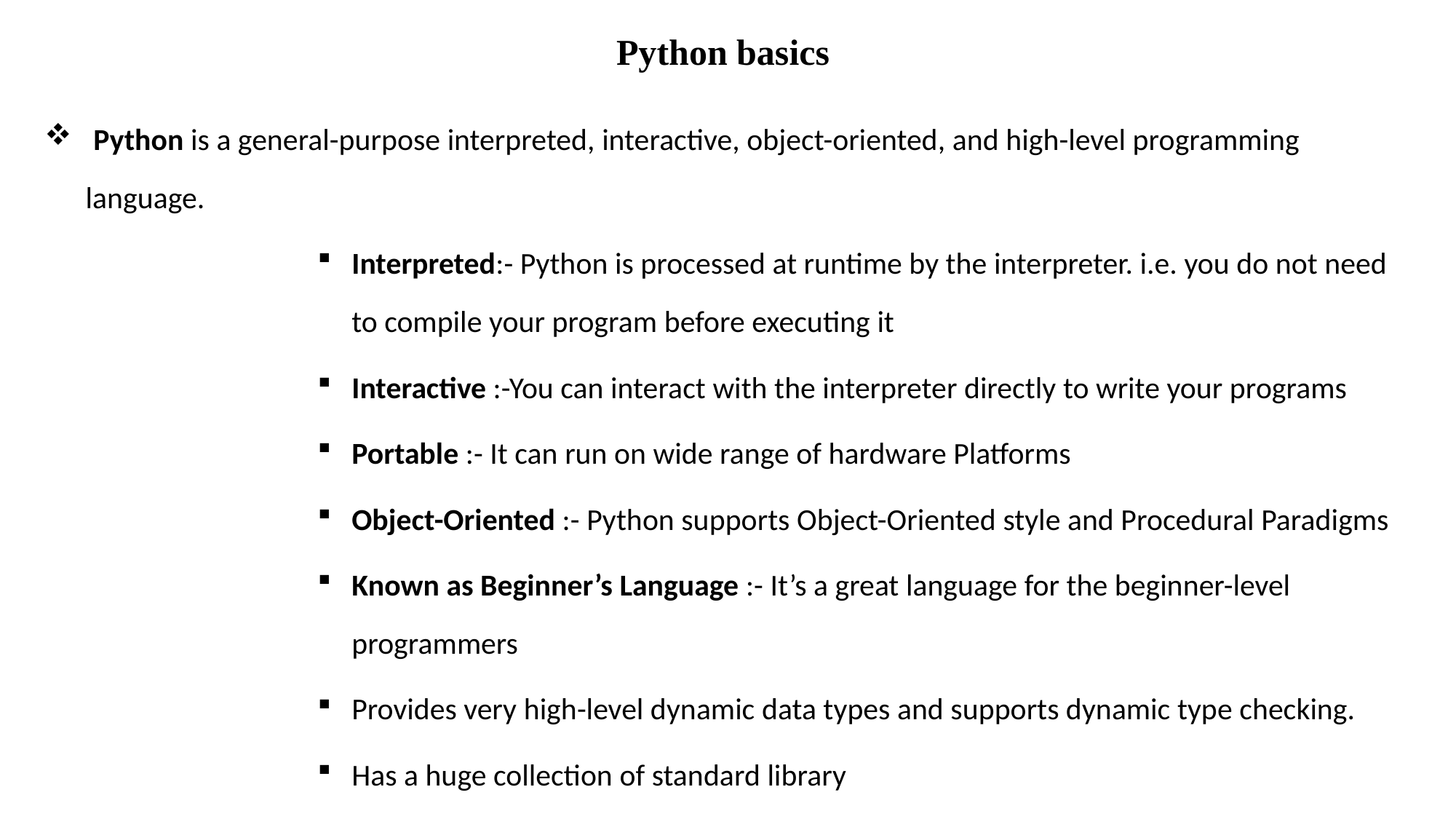

# Python basics
 Python is a general-purpose interpreted, interactive, object-oriented, and high-level programming language.
Interpreted:- Python is processed at runtime by the interpreter. i.e. you do not need to compile your program before executing it
Interactive :-You can interact with the interpreter directly to write your programs
Portable :- It can run on wide range of hardware Platforms
Object-Oriented :- Python supports Object-Oriented style and Procedural Paradigms
Known as Beginner’s Language :- It’s a great language for the beginner-level programmers
Provides very high-level dynamic data types and supports dynamic type checking.
Has a huge collection of standard library